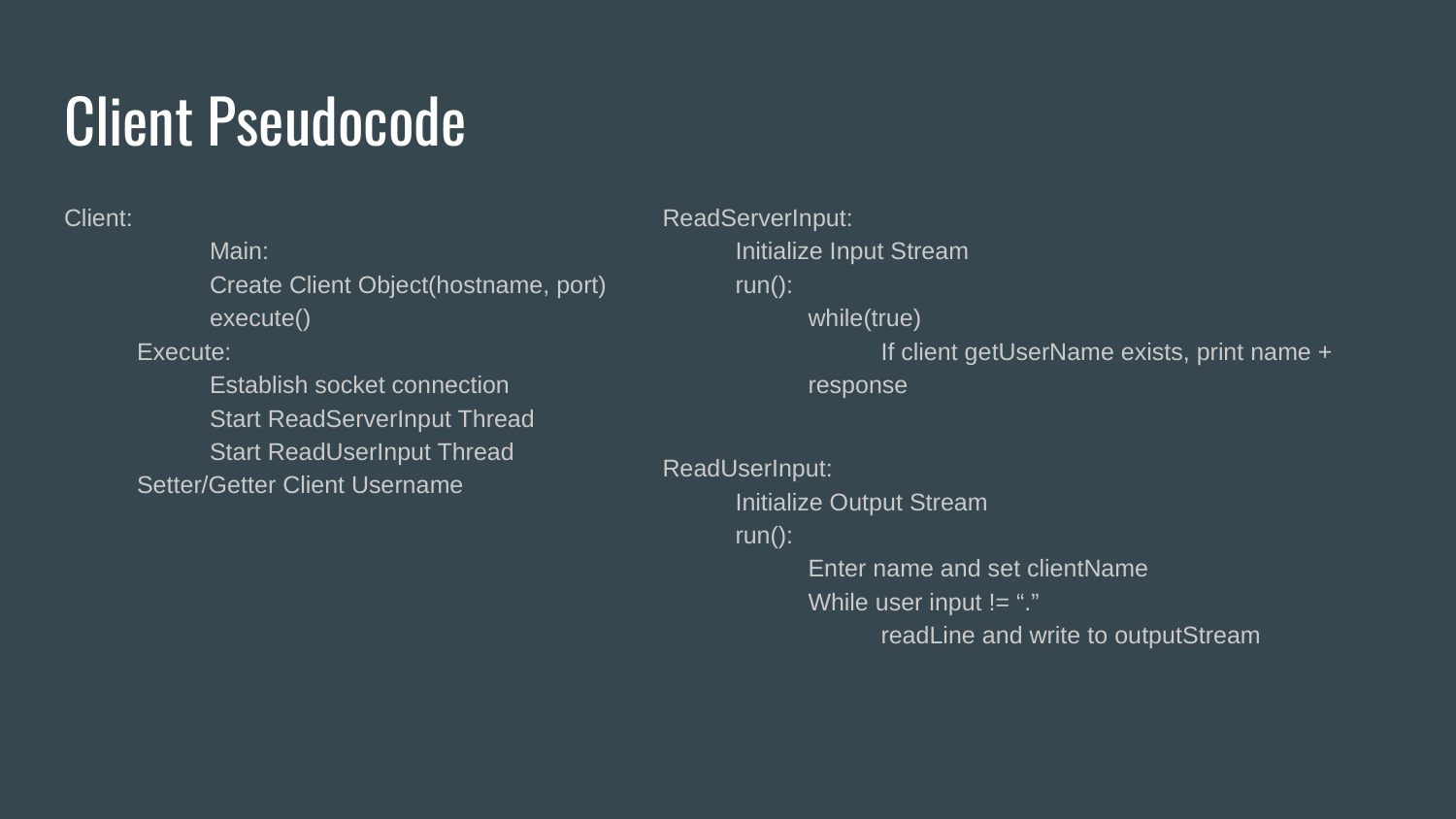

# Client Pseudocode
Client:
	Main:
Create Client Object(hostname, port)
execute()
Execute:
Establish socket connection
Start ReadServerInput Thread
Start ReadUserInput Thread
Setter/Getter Client Username

ReadServerInput:
Initialize Input Stream
run():
while(true)
If client getUserName exists, print name + response

ReadUserInput:
Initialize Output Stream
run():
Enter name and set clientName
While user input != “.”
readLine and write to outputStream